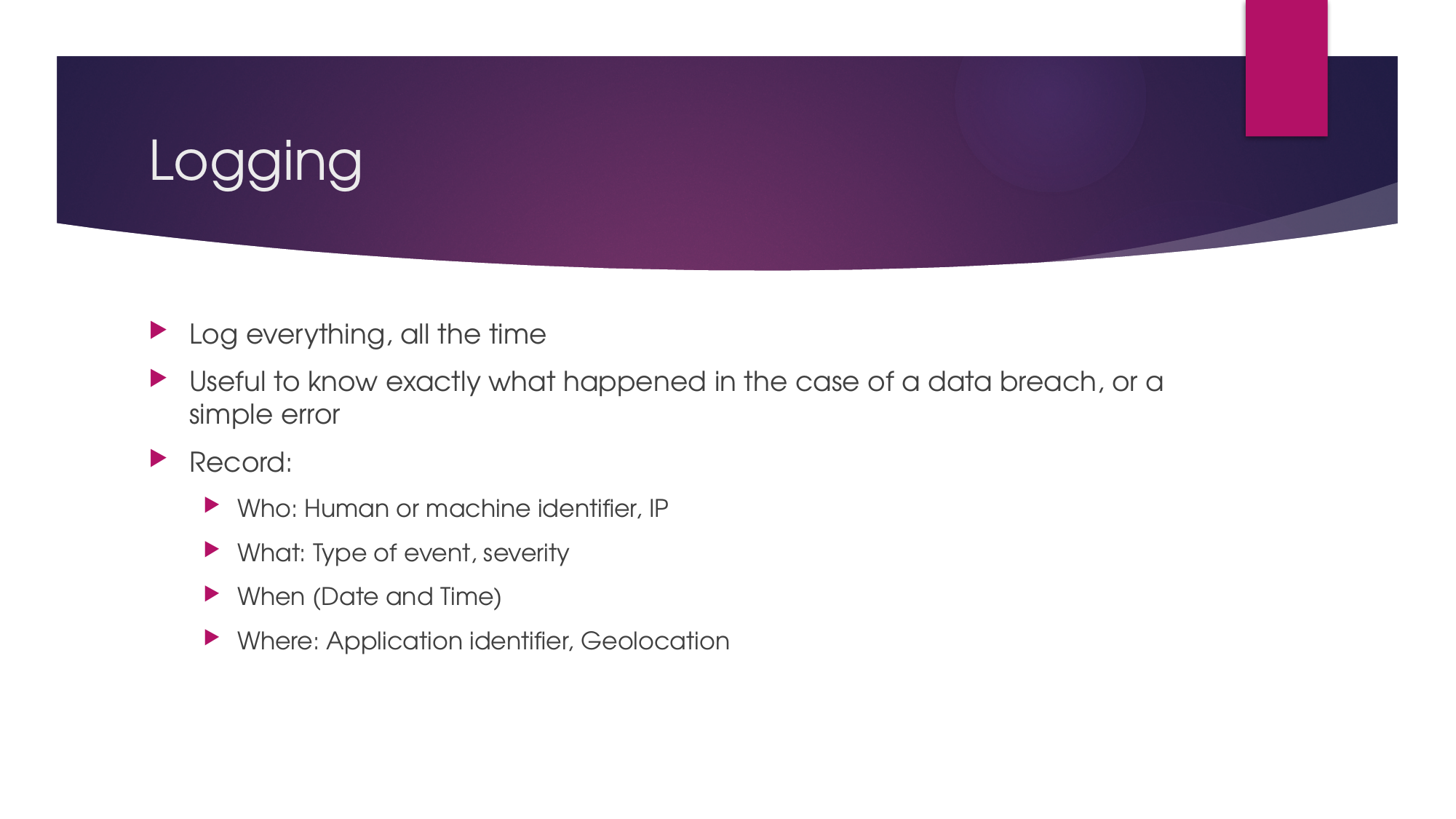

# Logging
Log everything, all the time
Useful to know exactly what happened in the case of a data breach, or a simple error
Record:
Who: Human or machine identifier, IP
What: Type of event, severity
When (Date and Time)
Where: Application identifier, Geolocation